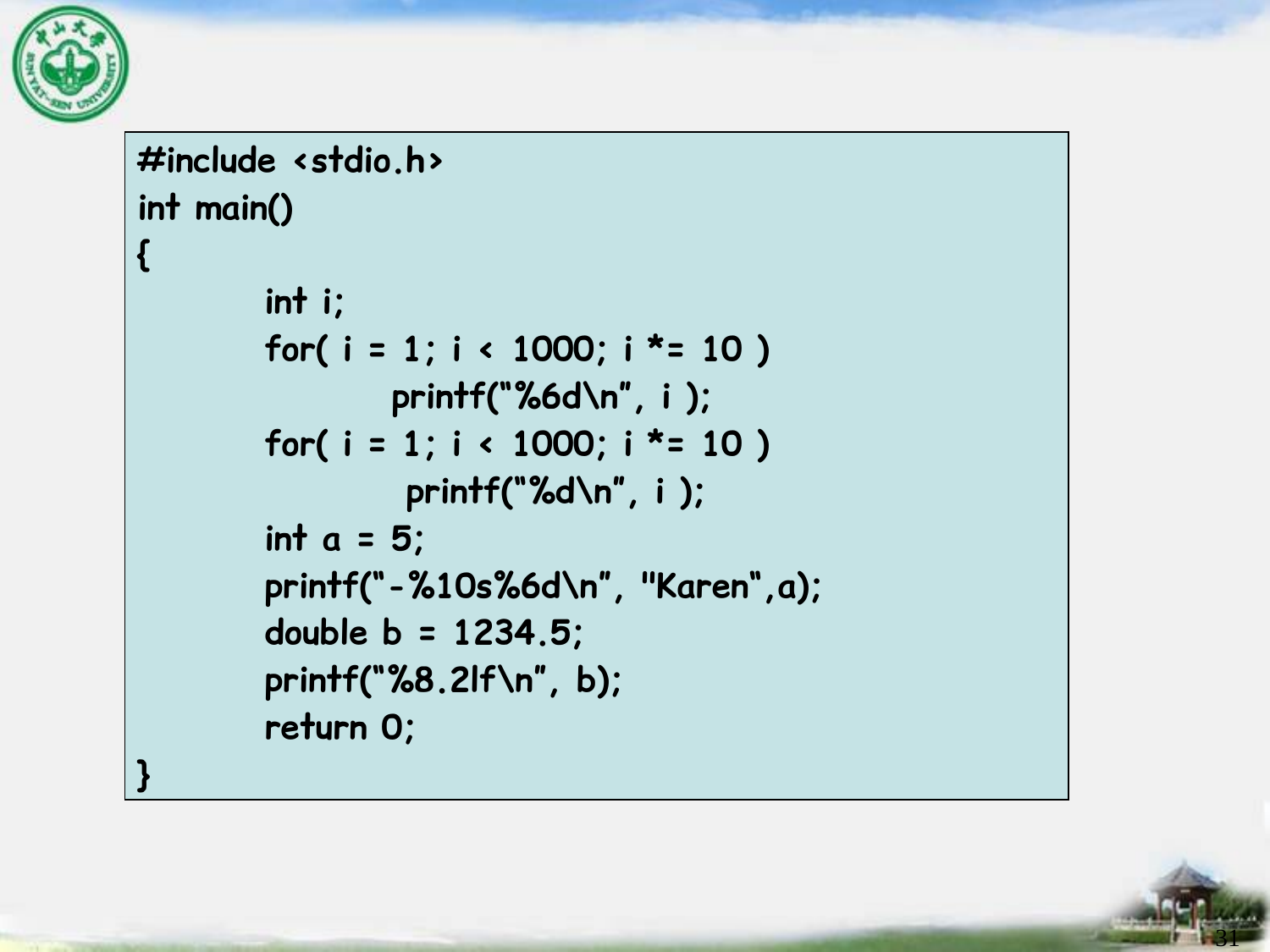

#include <stdio.h>
int main()
{
	int i;
	for( i = 1; i < 1000; i *= 10 )
		printf(“%6d\n”, i );
	for( i = 1; i < 1000; i *= 10 )
		 printf(“%d\n”, i );
	int a = 5;
	printf(“-%10s%6d\n”, "Karen“,a);
	double b = 1234.5;
	printf(“%8.2lf\n”, b);
	return 0;
}
31